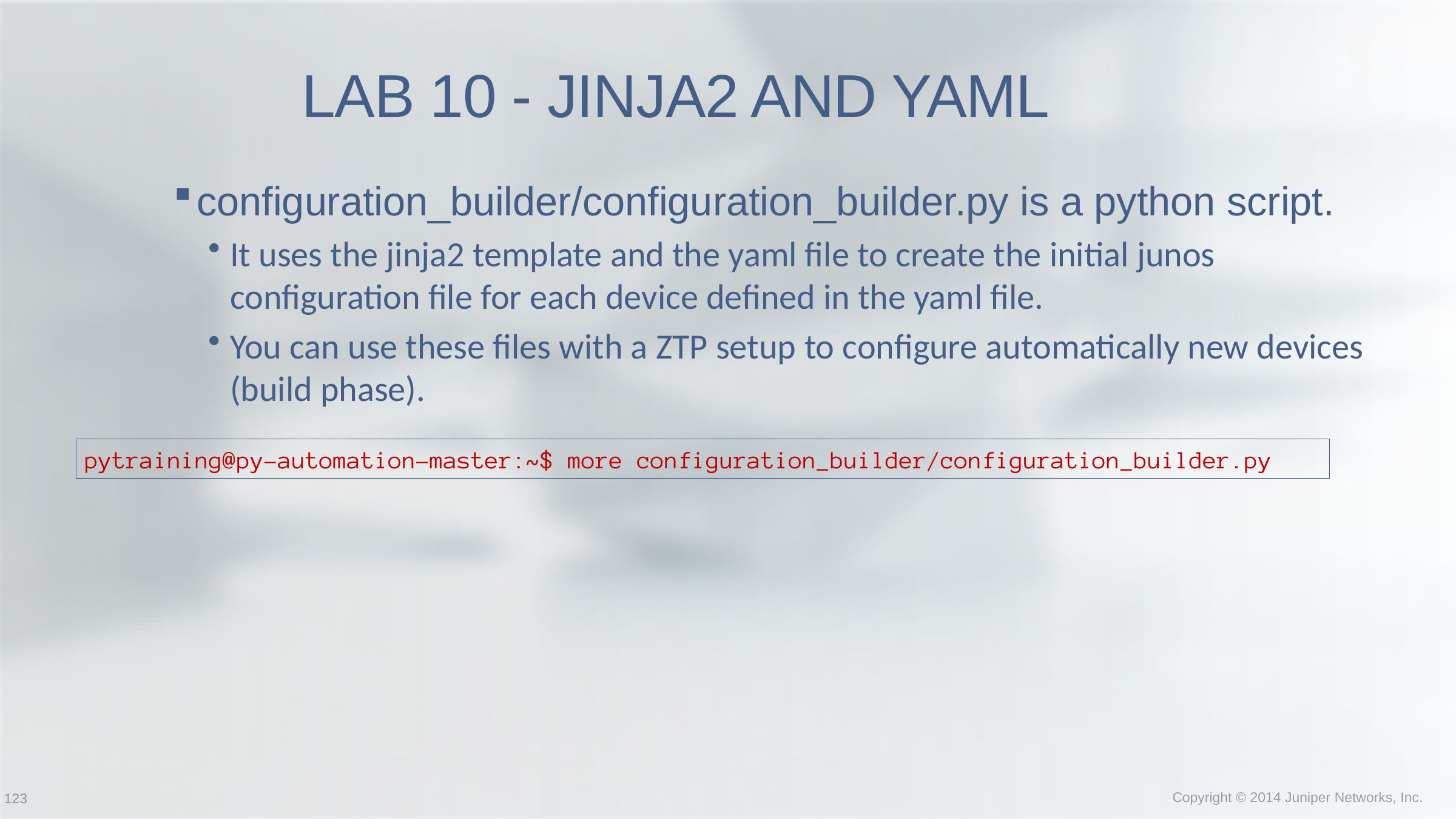

# LAB 10 - JINJA2 AND YAML
configuration_builder/configuration_builder.py is a python script.
It uses the jinja2 template and the yaml file to create the initial junos configuration file for each device defined in the yaml file.
You can use these files with a ZTP setup to configure automatically new devices (build phase).
pytraining@py-automation-master:~$ more configuration_builder/configuration_builder.py